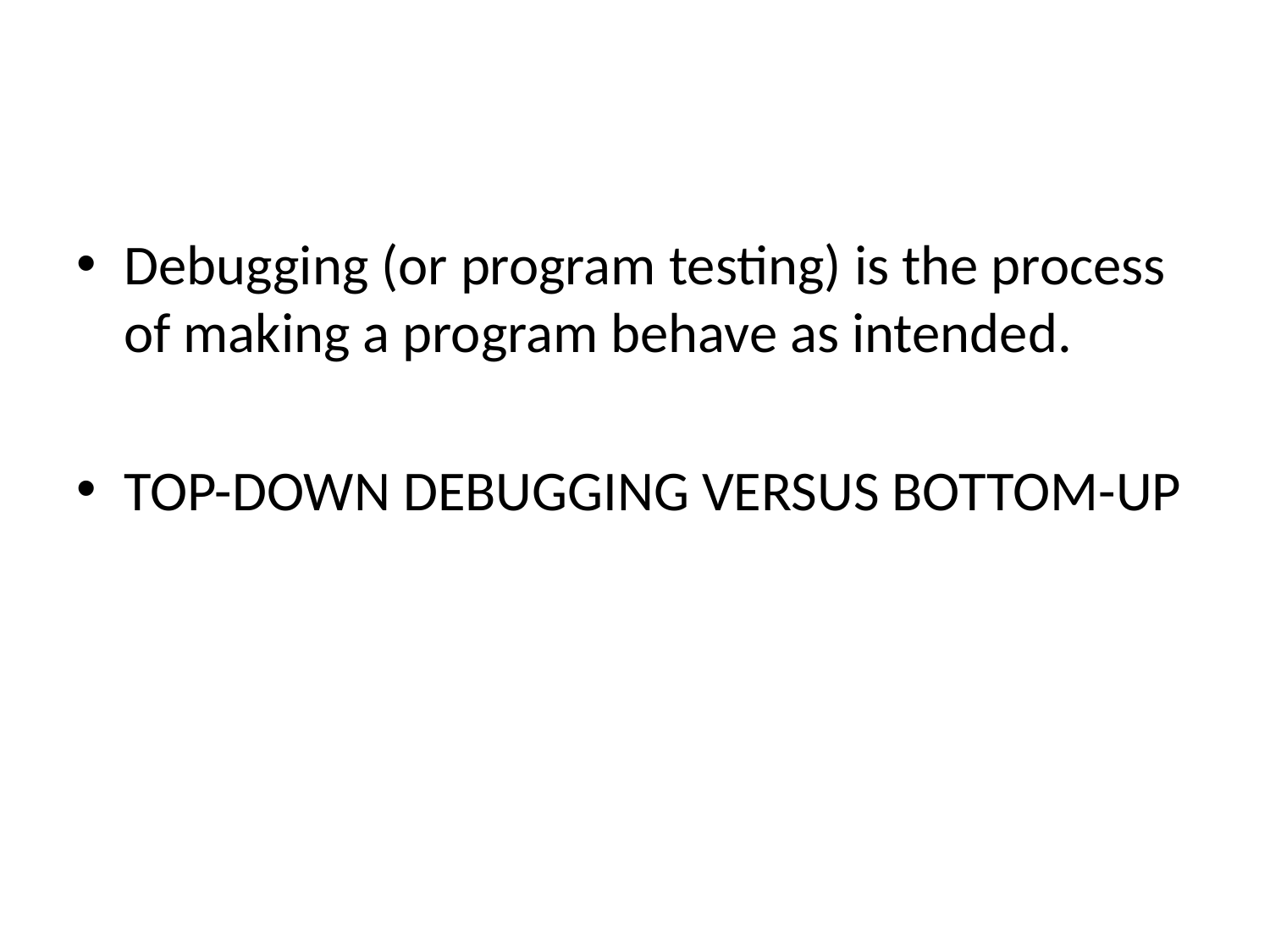

#
Debugging (or program testing) is the process of making a program behave as intended.

TOP-DOWN DEBUGGING VERSUS BOTTOM-UP